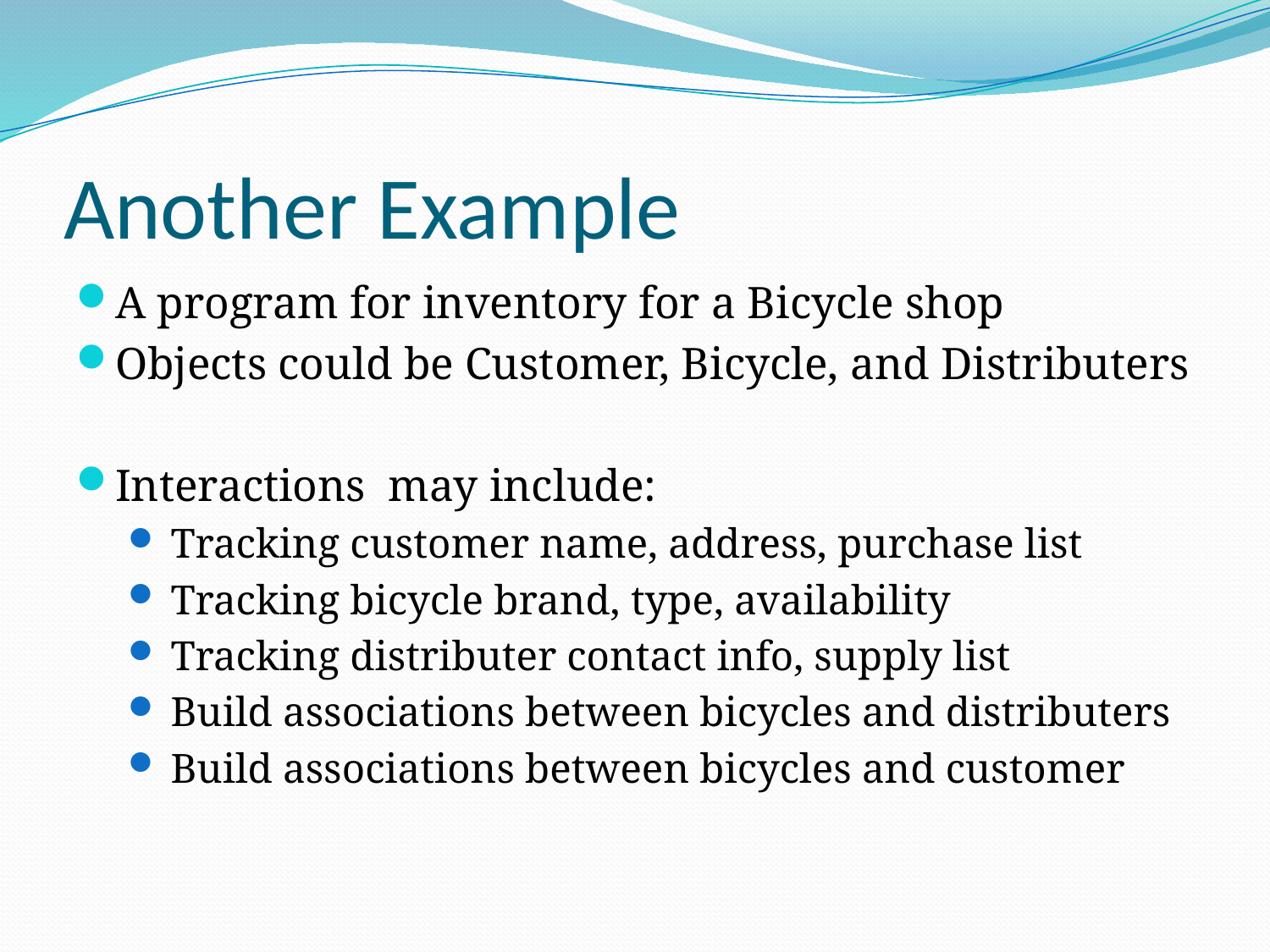

# Another Example
A program for inventory for a Bicycle shop
Objects could be Customer, Bicycle, and Distributers

Interactions  may include:
 Tracking customer name, address, purchase list
 Tracking bicycle brand, type, availability
 Tracking distributer contact info, supply list
 Build associations between bicycles and distributers
 Build associations between bicycles and customer